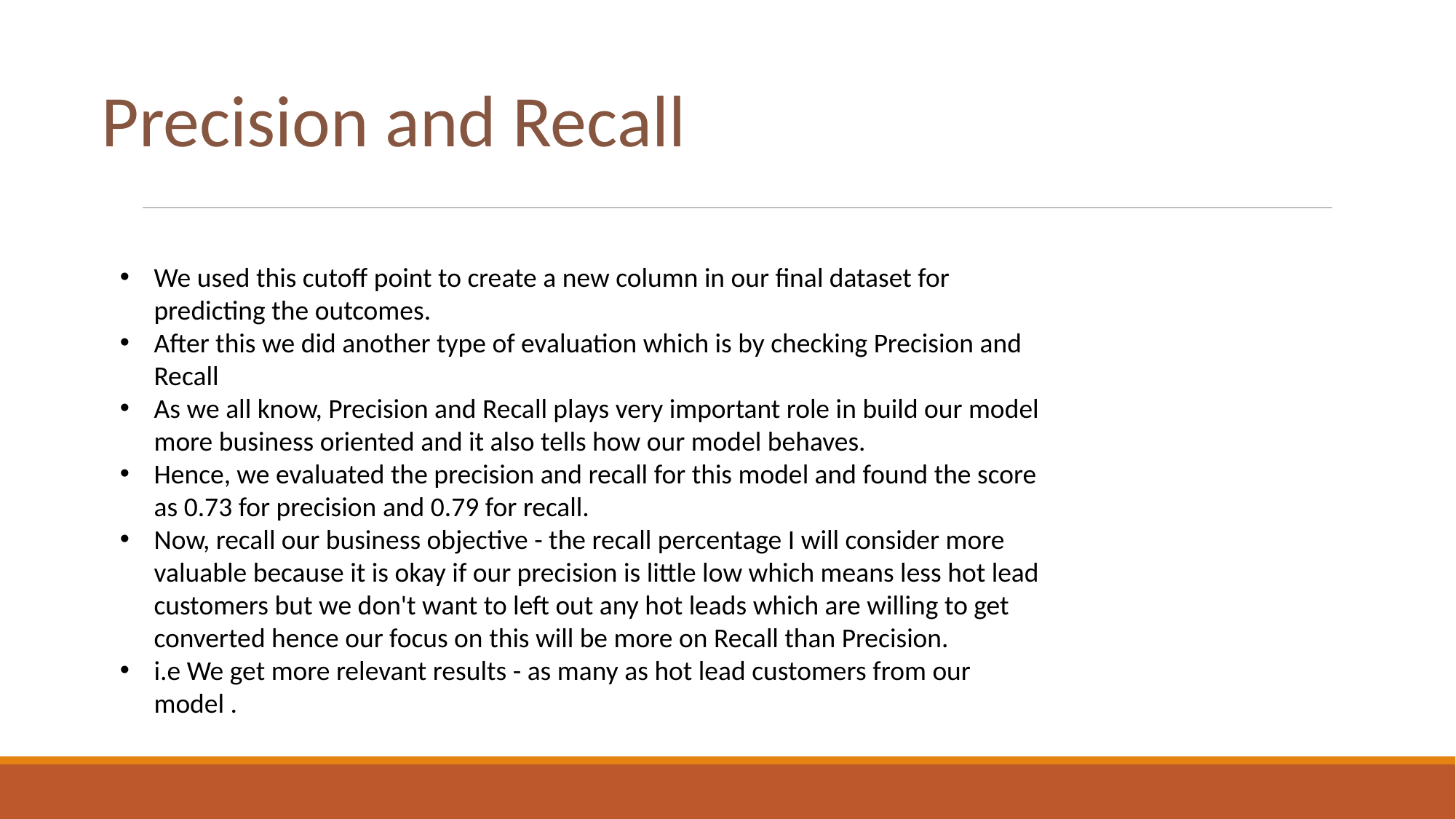

# Precision and Recall
We used this cutoff point to create a new column in our final dataset for predicting the outcomes.
After this we did another type of evaluation which is by checking Precision and Recall
As we all know, Precision and Recall plays very important role in build our model more business oriented and it also tells how our model behaves.
Hence, we evaluated the precision and recall for this model and found the score as 0.73 for precision and 0.79 for recall.
Now, recall our business objective - the recall percentage I will consider more valuable because it is okay if our precision is little low which means less hot lead customers but we don't want to left out any hot leads which are willing to get converted hence our focus on this will be more on Recall than Precision.
i.e We get more relevant results - as many as hot lead customers from our model .